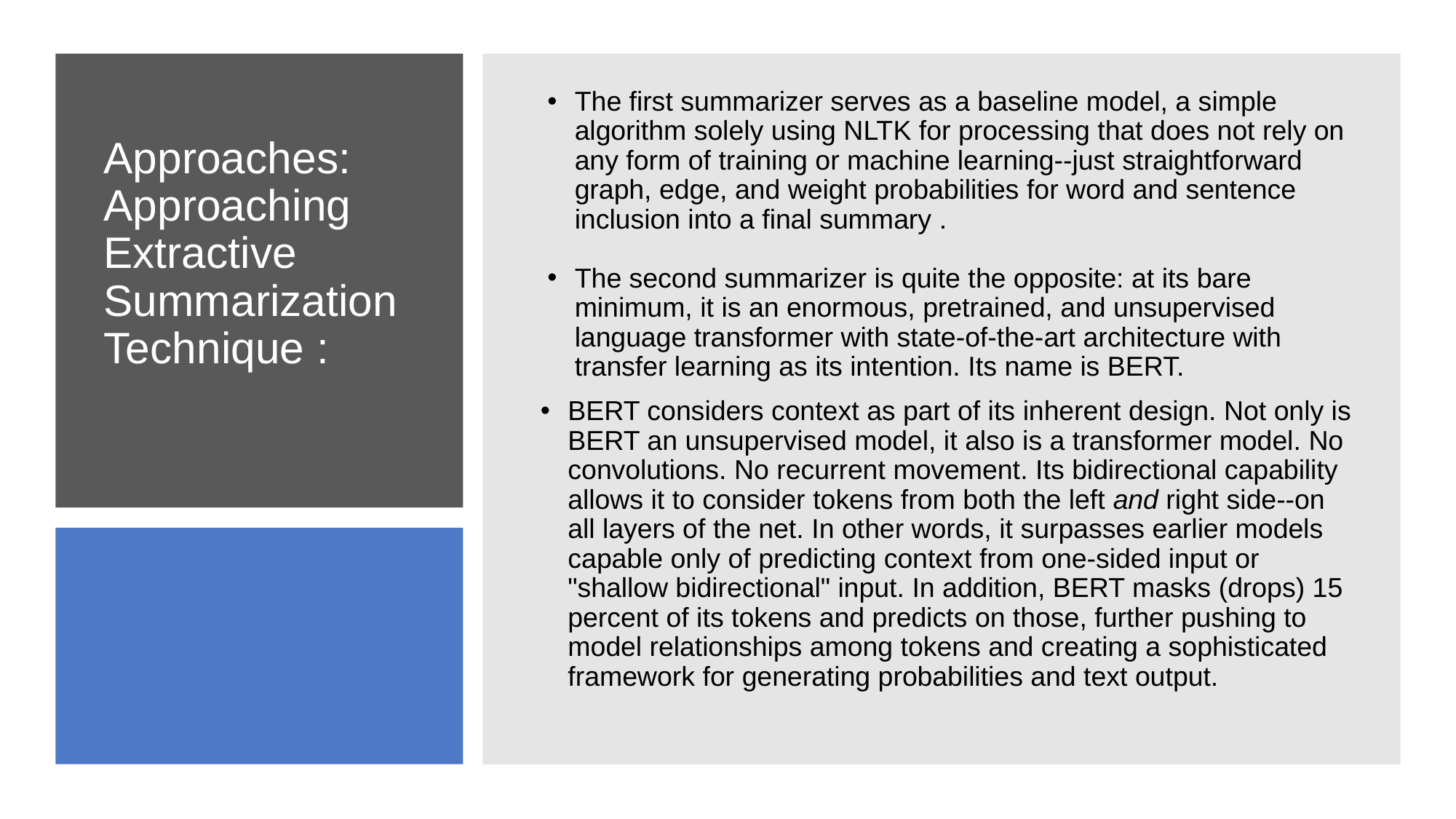

The first summarizer serves as a baseline model, a simple algorithm solely using NLTK for processing that does not rely on any form of training or machine learning--just straightforward graph, edge, and weight probabilities for word and sentence inclusion into a final summary .

The second summarizer is quite the opposite: at its bare minimum, it is an enormous, pretrained, and unsupervised language transformer with state-of-the-art architecture with transfer learning as its intention. Its name is BERT.
BERT considers context as part of its inherent design. Not only is BERT an unsupervised model, it also is a transformer model. No convolutions. No recurrent movement. Its bidirectional capability allows it to consider tokens from both the left and right side--on all layers of the net. In other words, it surpasses earlier models capable only of predicting context from one-sided input or "shallow bidirectional" input. In addition, BERT masks (drops) 15 percent of its tokens and predicts on those, further pushing to model relationships among tokens and creating a sophisticated framework for generating probabilities and text output.

Approaches:
Approaching Extractive Summarization Technique :